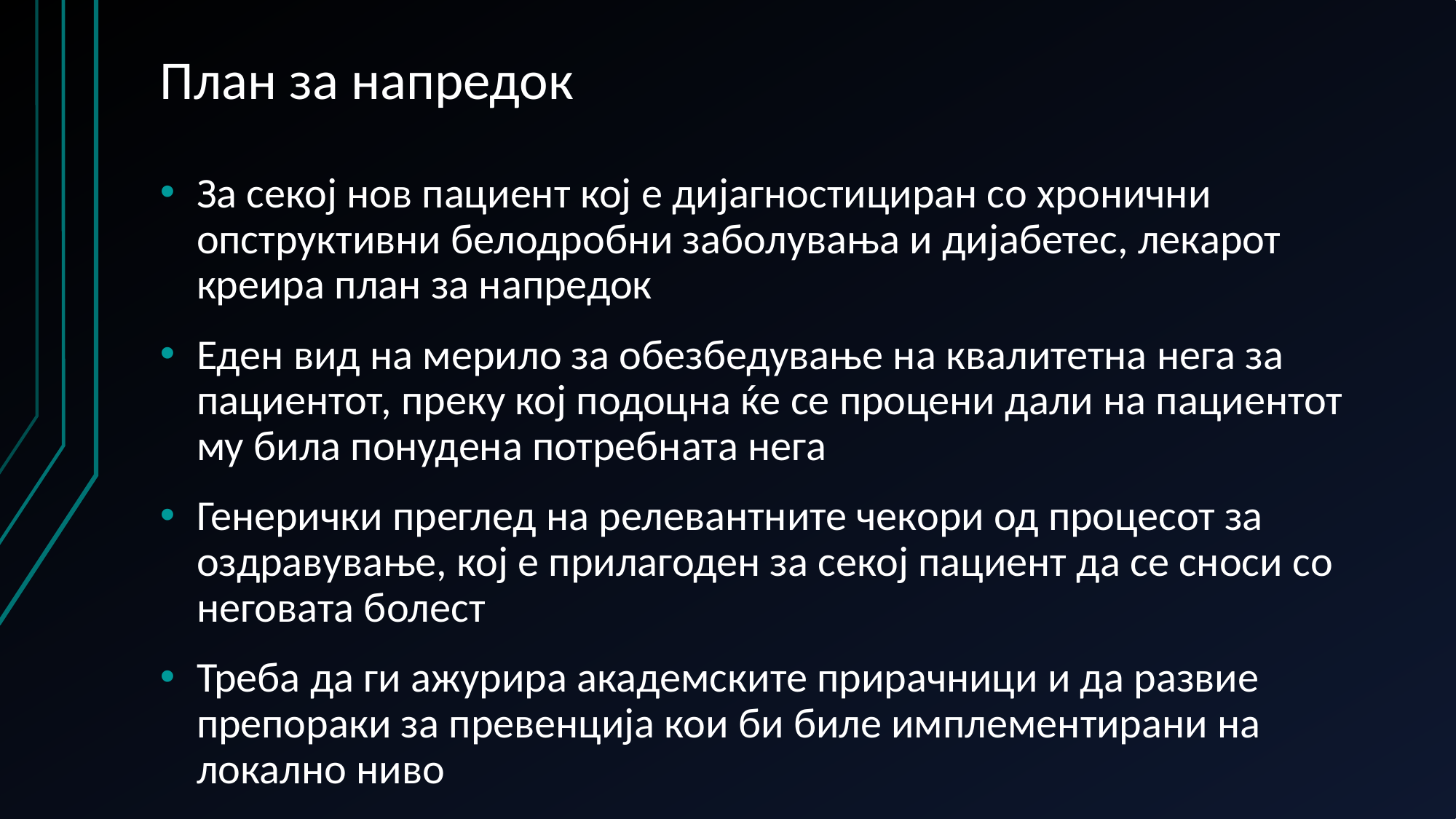

# План за напредок
За секој нов пациент кој е дијагностициран со хронични опструктивни белодробни заболувања и дијабетес, лекарот креира план за напредок
Еден вид на мерило за обезбедување на квалитетна нега за пациентот, преку кој подоцна ќе се процени дали на пациентот му била понудена потребната нега
Генерички преглед на релевантните чекори од процесот за оздравување, кој е прилагоден за секој пациент да се сноси со неговата болест
Треба да ги ажурира академските прирачници и да развие препораки за превенција кои би биле имплементирани на локално ниво